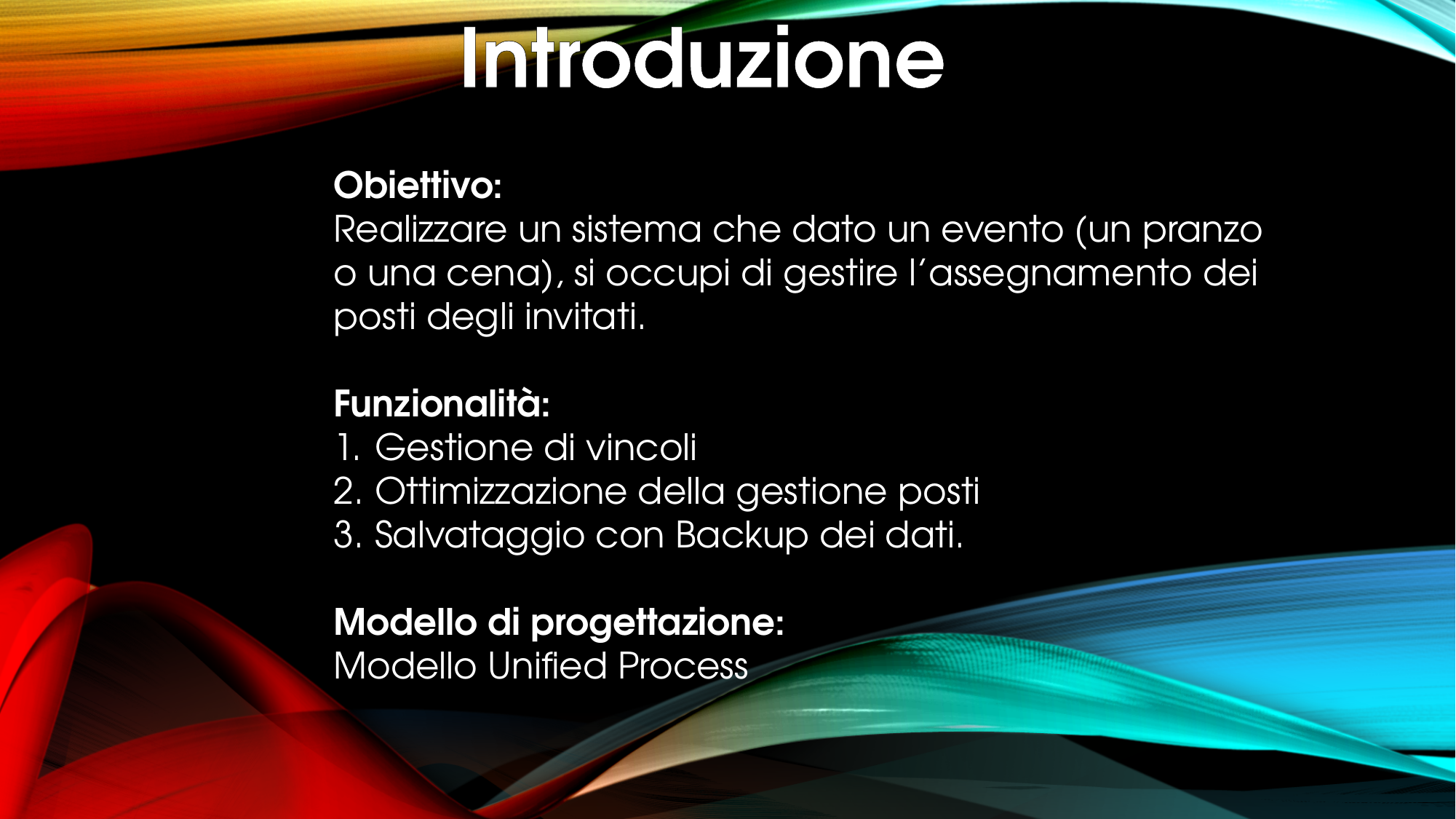

Introduzione
Obiettivo:
Realizzare un sistema che dato un evento (un pranzo o una cena), si occupi di gestire l’assegnamento dei posti degli invitati.

Funzionalità:
Gestione di vincoli
Ottimizzazione della gestione posti
Salvataggio con Backup dei dati.

Modello di progettazione:
Modello Unified Process